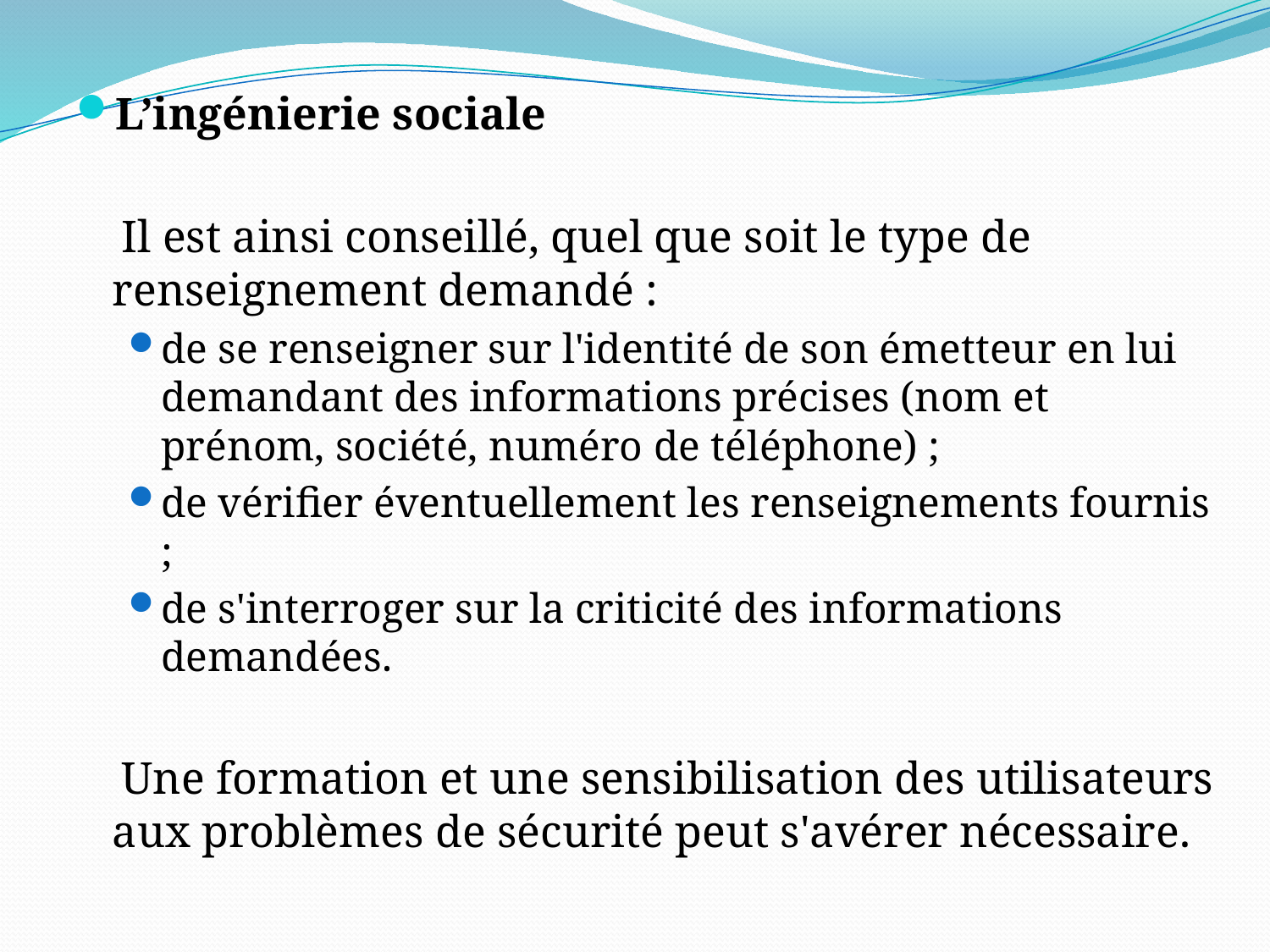

L’ingénierie sociale

    Il est ainsi conseillé, quel que soit le type de renseignement demandé :
de se renseigner sur l'identité de son émetteur en lui demandant des informations précises (nom et prénom, société, numéro de téléphone) ;
de vérifier éventuellement les renseignements fournis ;
de s'interroger sur la criticité des informations demandées.

    Une formation et une sensibilisation des utilisateurs aux problèmes de sécurité peut s'avérer nécessaire.